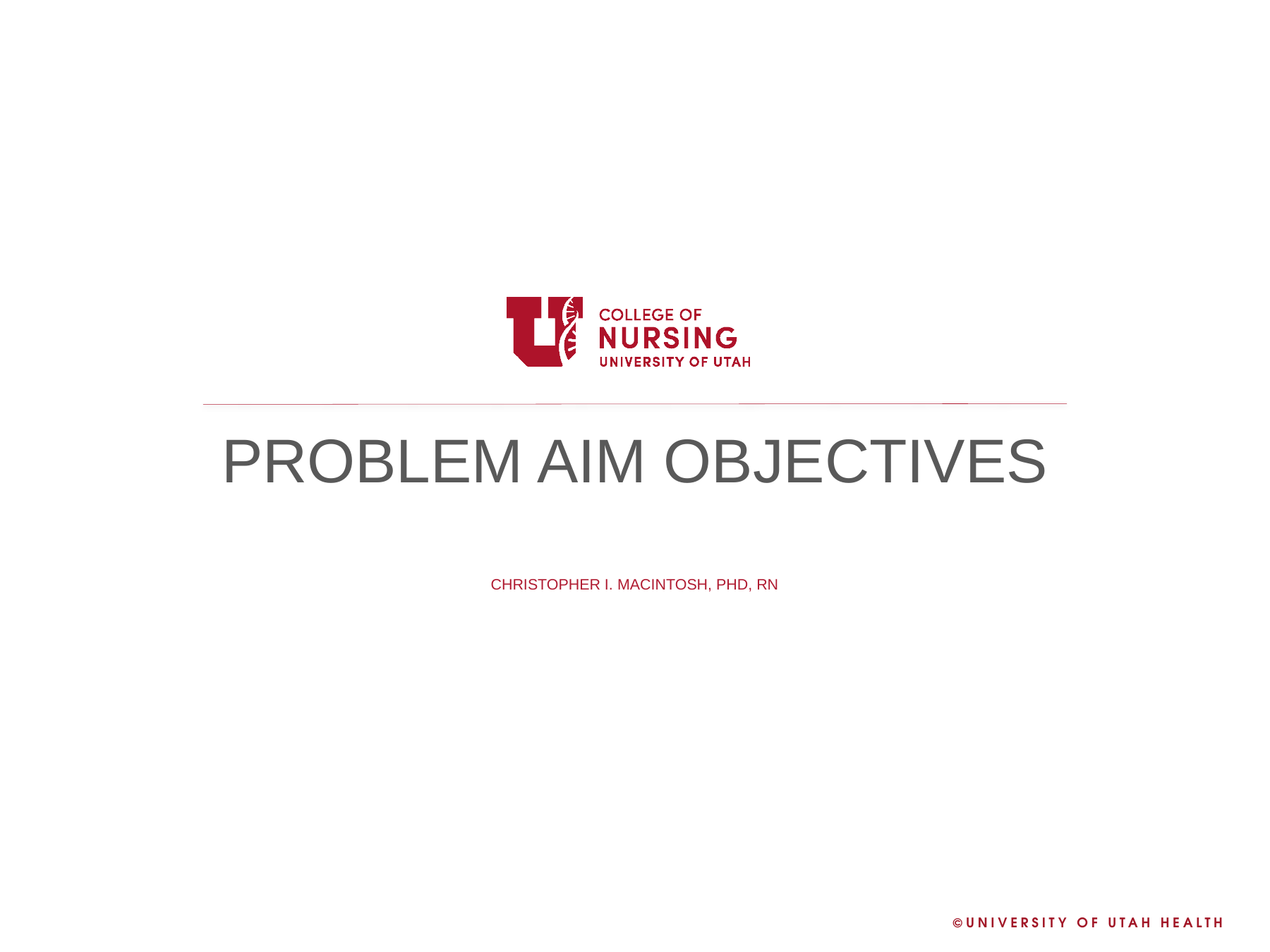

# Problem Aim Objectives
Christopher I. Macintosh, PhD, RN